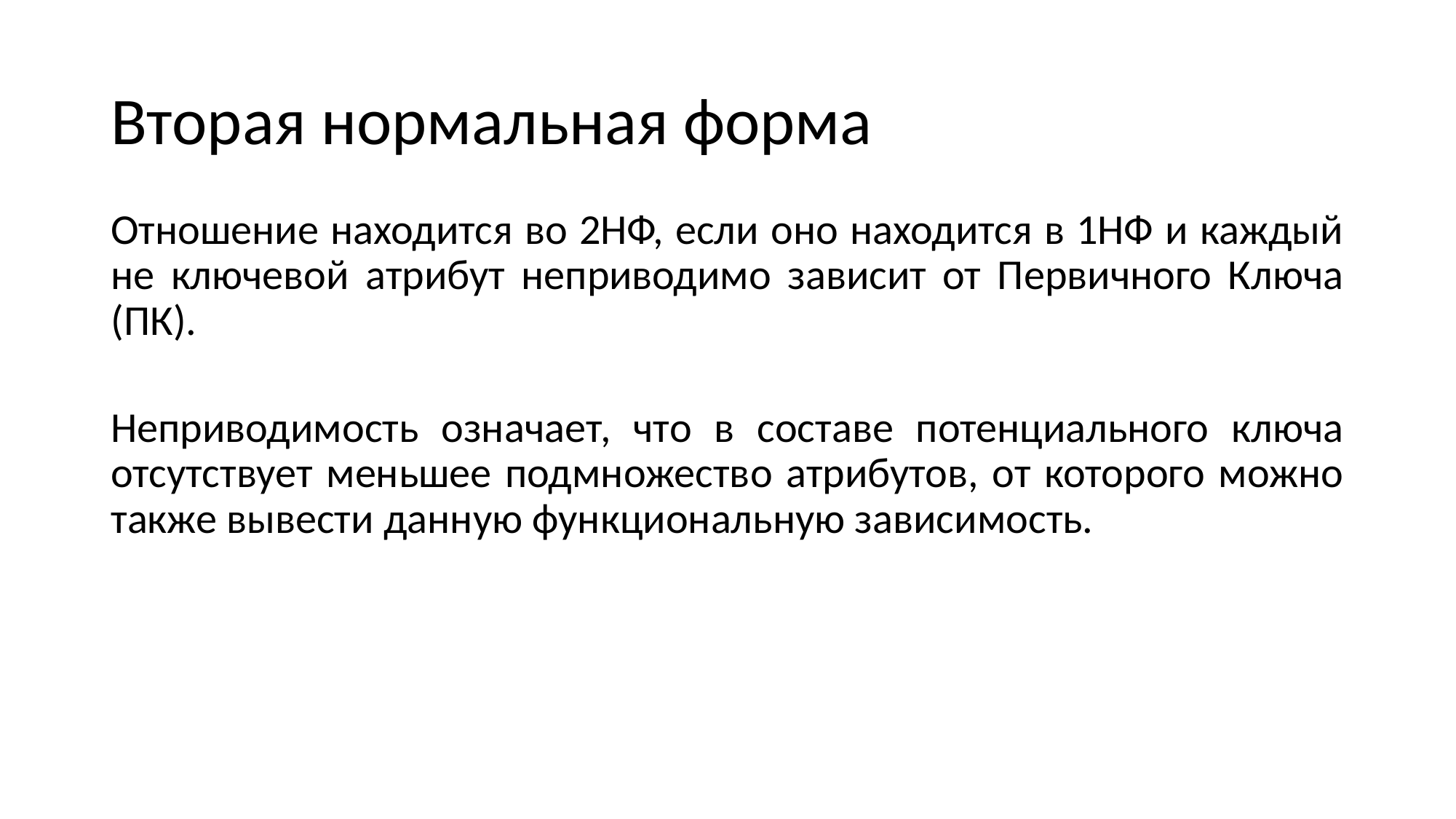

# Вторая нормальная форма
Отношение находится во 2НФ, если оно находится в 1НФ и каждый не ключевой атрибут неприводимо зависит от Первичного Ключа (ПК).
Неприводимость означает, что в составе потенциального ключа отсутствует меньшее подмножество атрибутов, от которого можно также вывести данную функциональную зависимость.